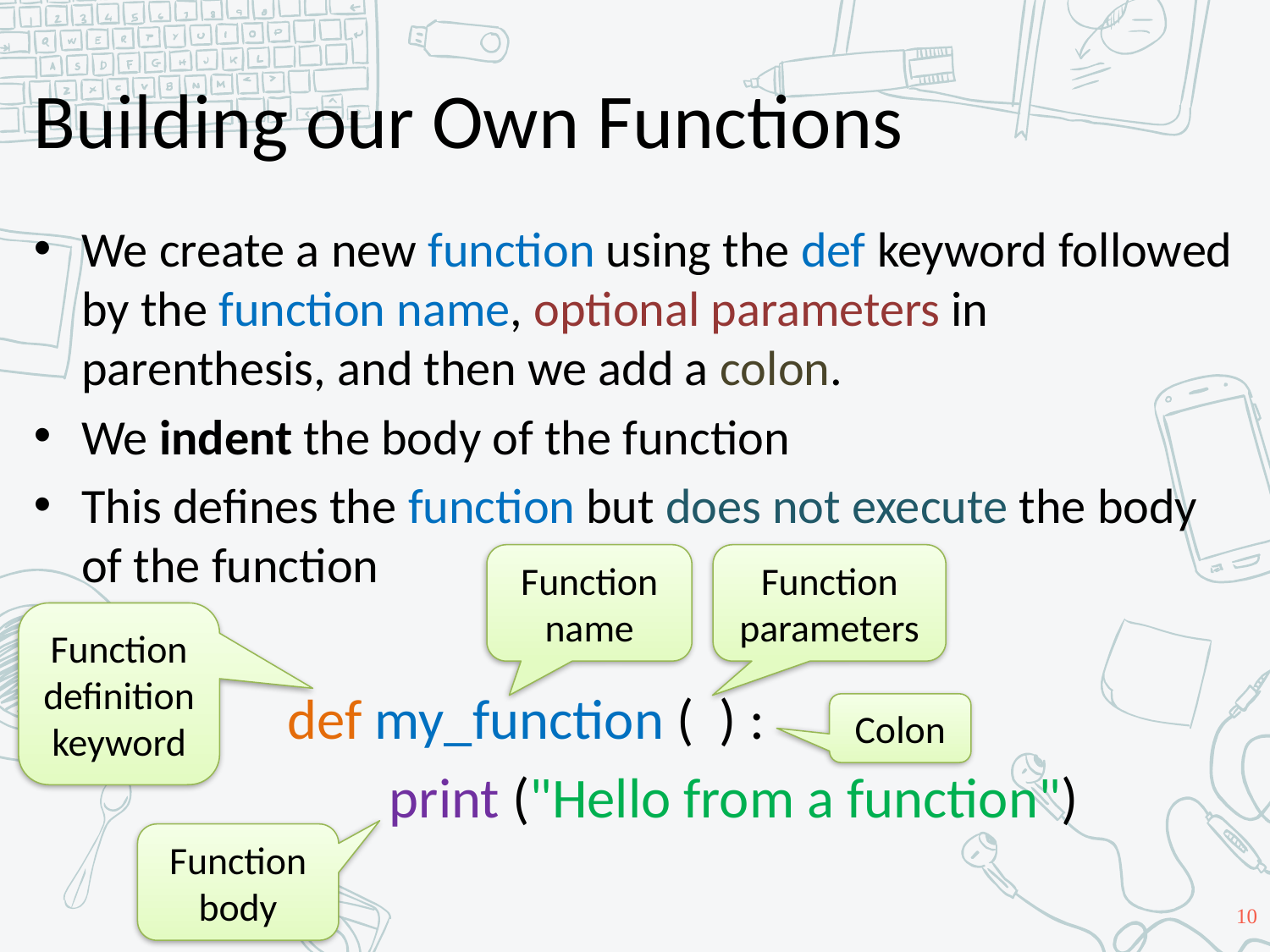

# Building our Own Functions
We create a new function using the def keyword followed by the function name, optional parameters in parenthesis, and then we add a colon.
We indent the body of the function
This defines the function but does not execute the body of the function

                    def my_function (  ) :
                            print ("Hello from a function")

Function name
Function parameters
Function definition keyword
Colon
Function body
10